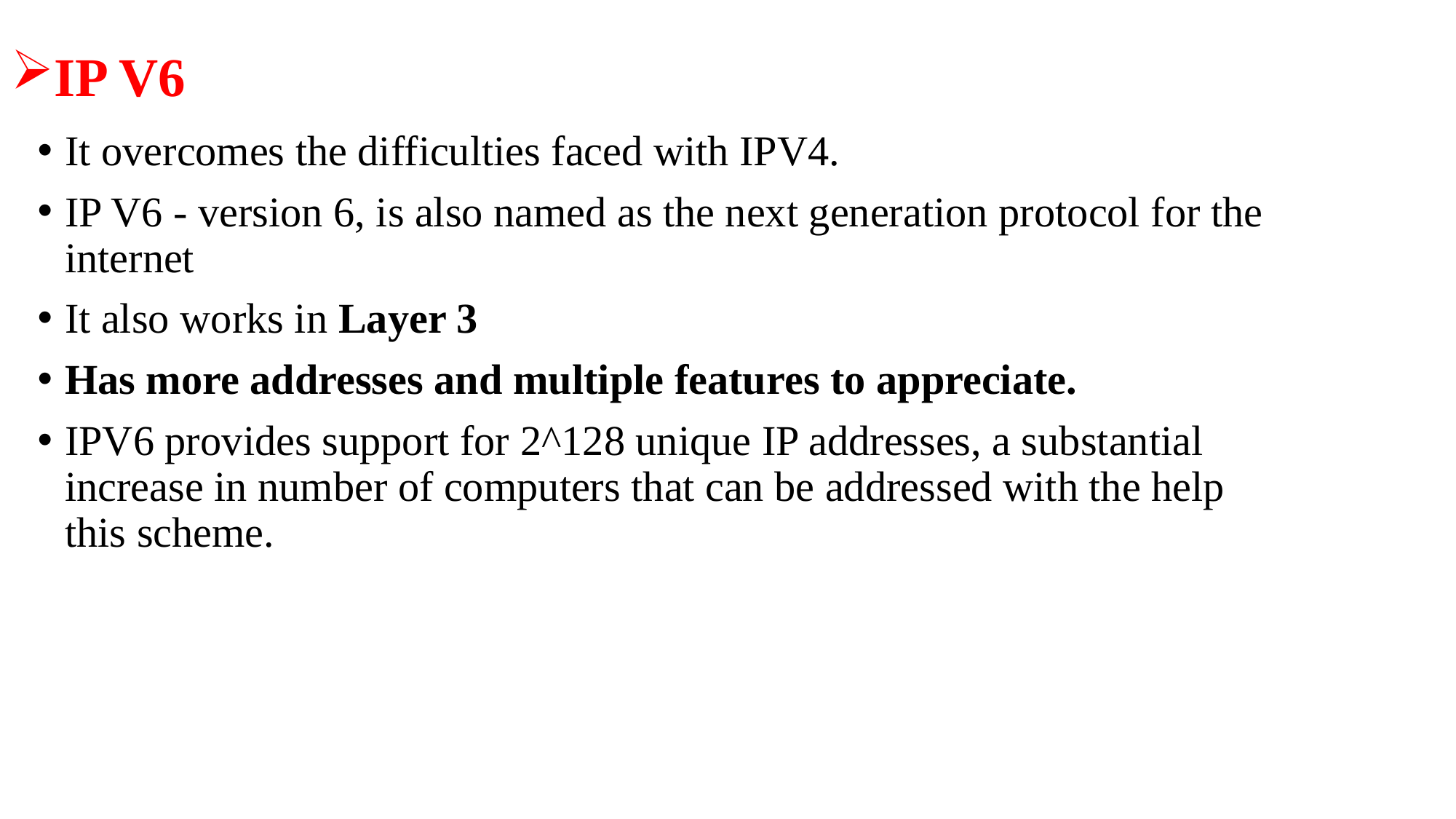

# IP V6
It overcomes the difficulties faced with IPV4.
IP V6 - version 6, is also named as the next generation protocol for the internet
It also works in Layer 3
Has more addresses and multiple features to appreciate.
IPV6 provides support for 2^128 unique IP addresses, a substantial increase in number of computers that can be addressed with the help this scheme.